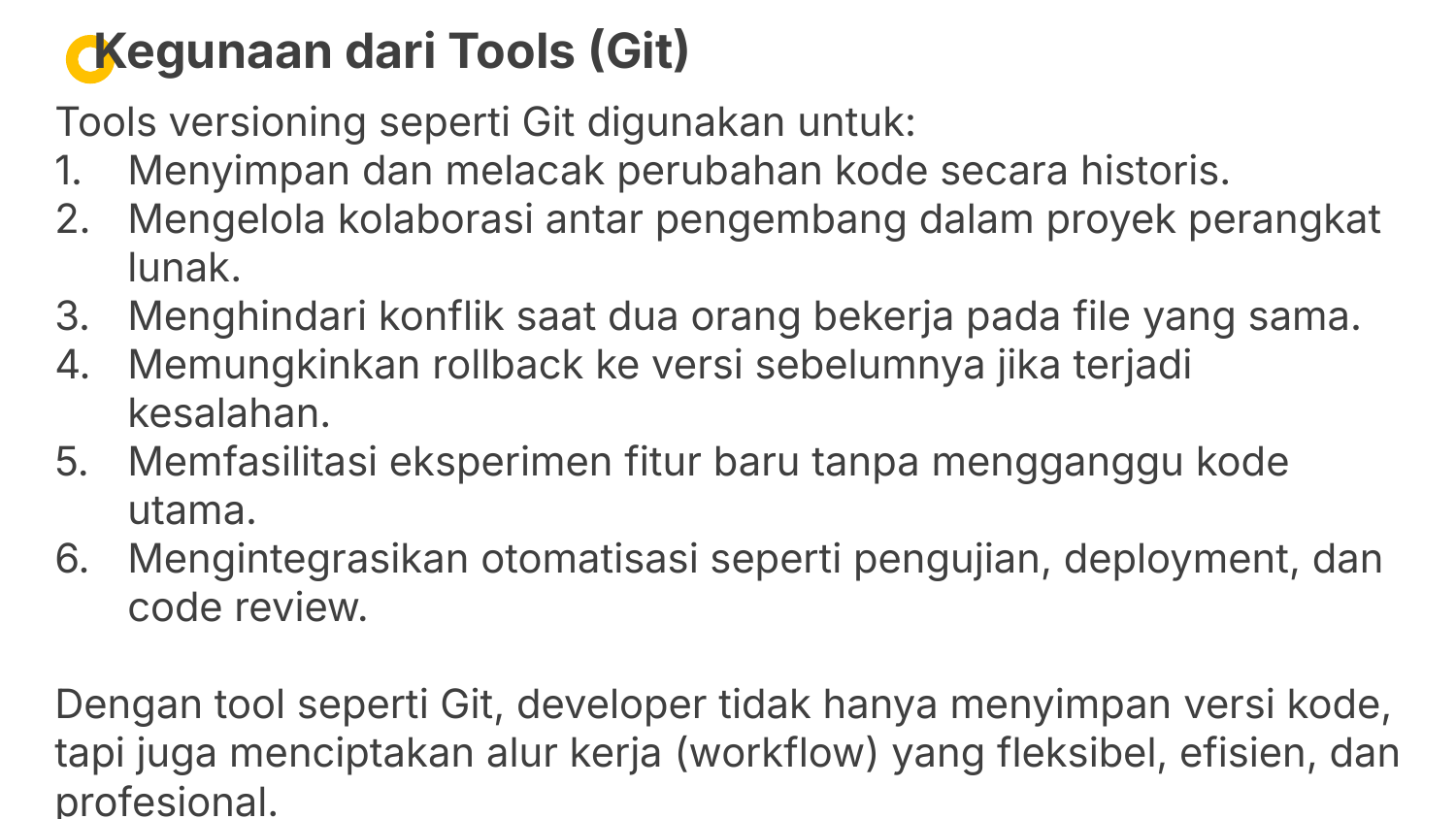

Kegunaan dari Tools (Git)

Tools versioning seperti Git digunakan untuk:
Menyimpan dan melacak perubahan kode secara historis.
Mengelola kolaborasi antar pengembang dalam proyek perangkat lunak.
Menghindari konflik saat dua orang bekerja pada file yang sama.
Memungkinkan rollback ke versi sebelumnya jika terjadi kesalahan.
Memfasilitasi eksperimen fitur baru tanpa mengganggu kode utama.
Mengintegrasikan otomatisasi seperti pengujian, deployment, dan code review.

Dengan tool seperti Git, developer tidak hanya menyimpan versi kode, tapi juga menciptakan alur kerja (workflow) yang fleksibel, efisien, dan profesional.